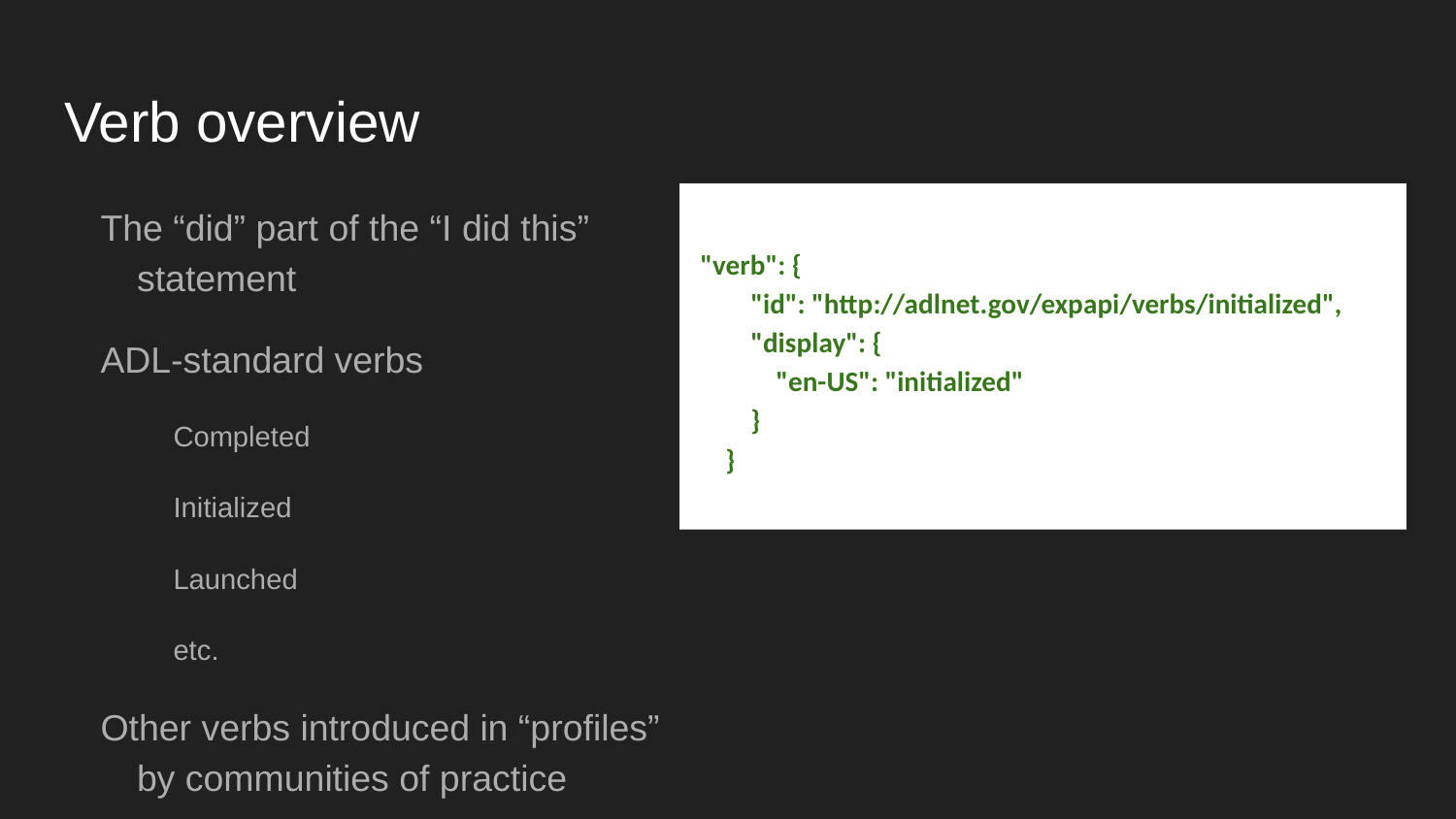

# Verb overview
The “did” part of the “I did this” statement
ADL-standard verbs
Completed
Initialized
Launched
etc.
Other verbs introduced in “profiles” by communities of practice

"verb": {
        "id": "http://adlnet.gov/expapi/verbs/initialized",
        "display": {
            "en-US": "initialized"
        }
    }